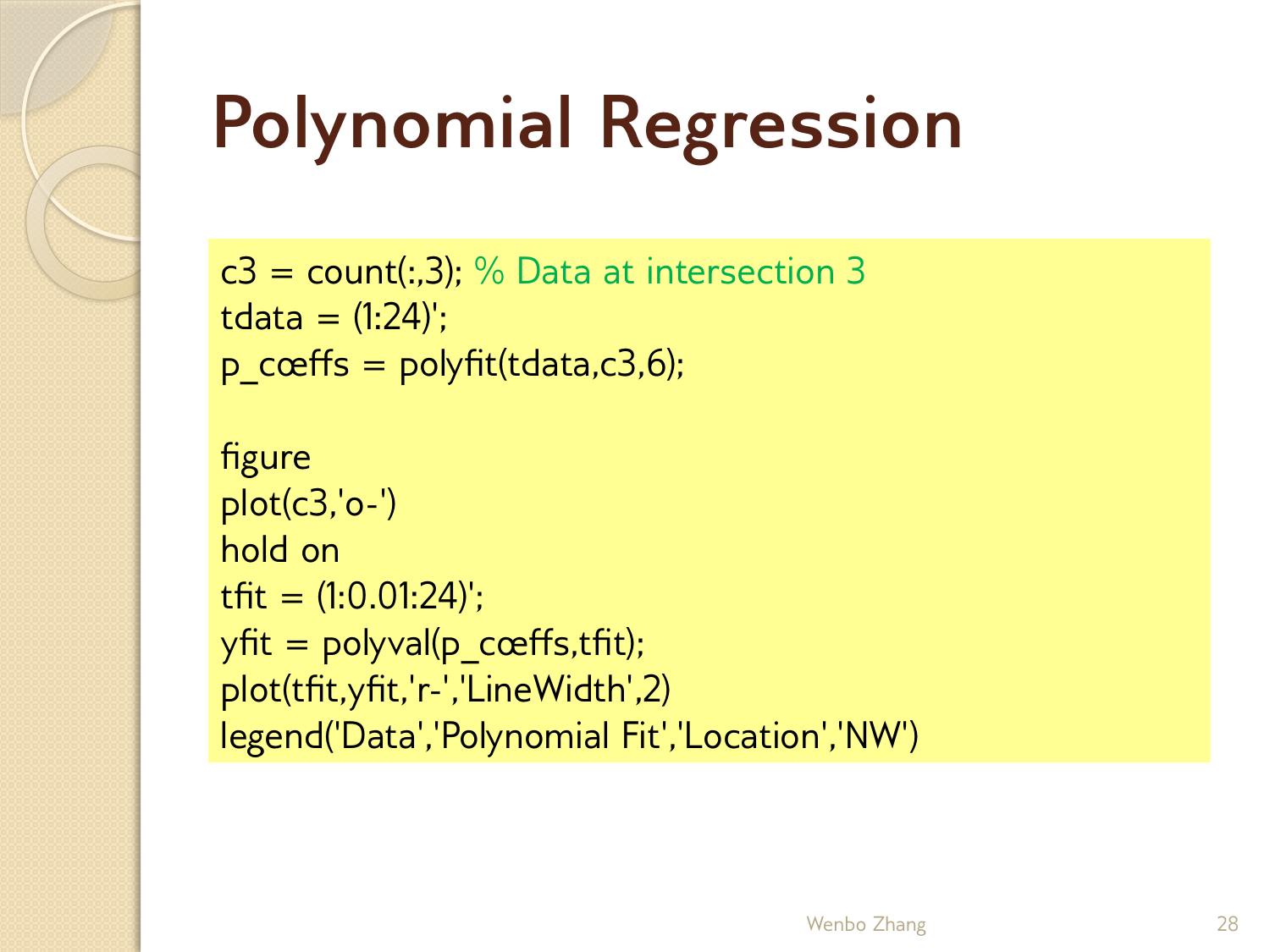

# Polynomial Regression
c3 = count(:,3); % Data at intersection 3
tdata = (1:24)';
p_coeffs = polyfit(tdata,c3,6);

figure
plot(c3,'o-')
hold on
tfit = (1:0.01:24)';
yfit = polyval(p_coeffs,tfit);
plot(tfit,yfit,'r-','LineWidth',2)
legend('Data','Polynomial Fit','Location','NW')
Wenbo Zhang
28